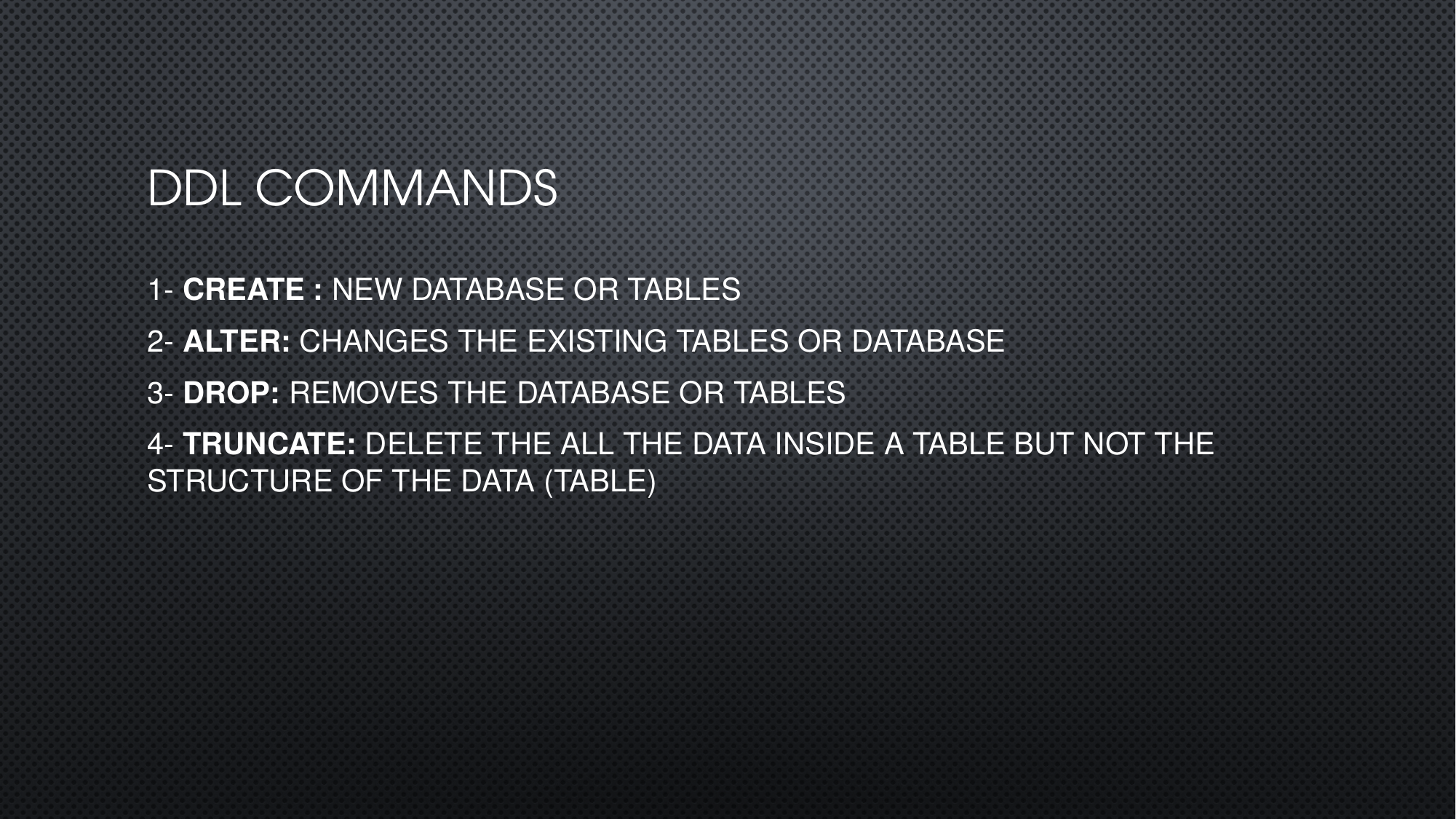

# DDL Commands
1- create : new database or tables
2- alter: changes the existing tables or database
3- drop: removes the database or tables
4- truncate: delete the all the data inside a table but not the structure of the data (table)